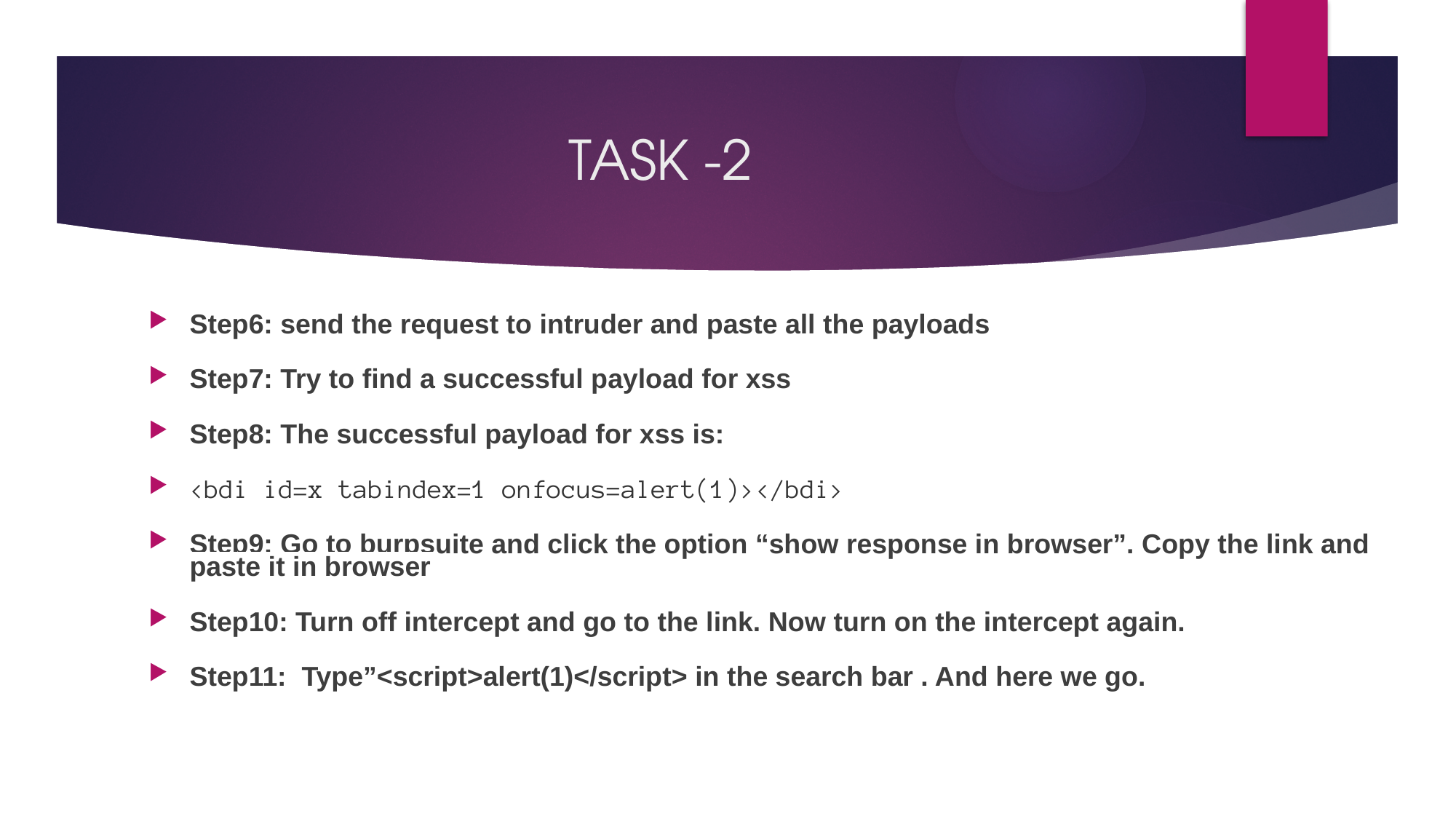

# TASK -2
Step6: send the request to intruder and paste all the payloads
Step7: Try to find a successful payload for xss
Step8: The successful payload for xss is:
<bdi id=x tabindex=1 onfocus=alert(1)></bdi>
Step9: Go to burpsuite and click the option “show response in browser”. Copy the link and paste it in browser
Step10: Turn off intercept and go to the link. Now turn on the intercept again.
Step11:  Type”<script>alert(1)</script> in the search bar . And here we go.